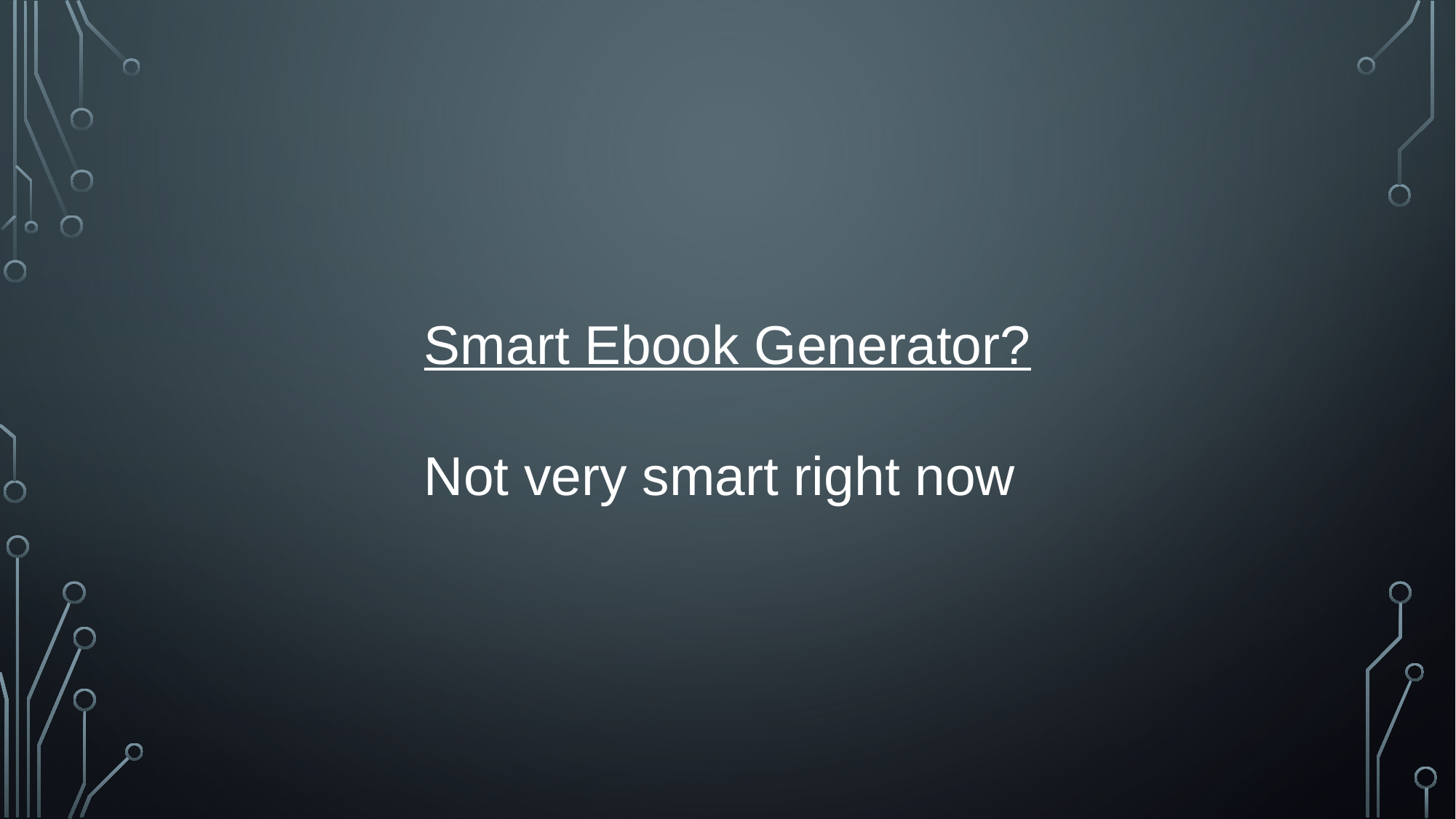

Smart Ebook Generator?

Not very smart right now